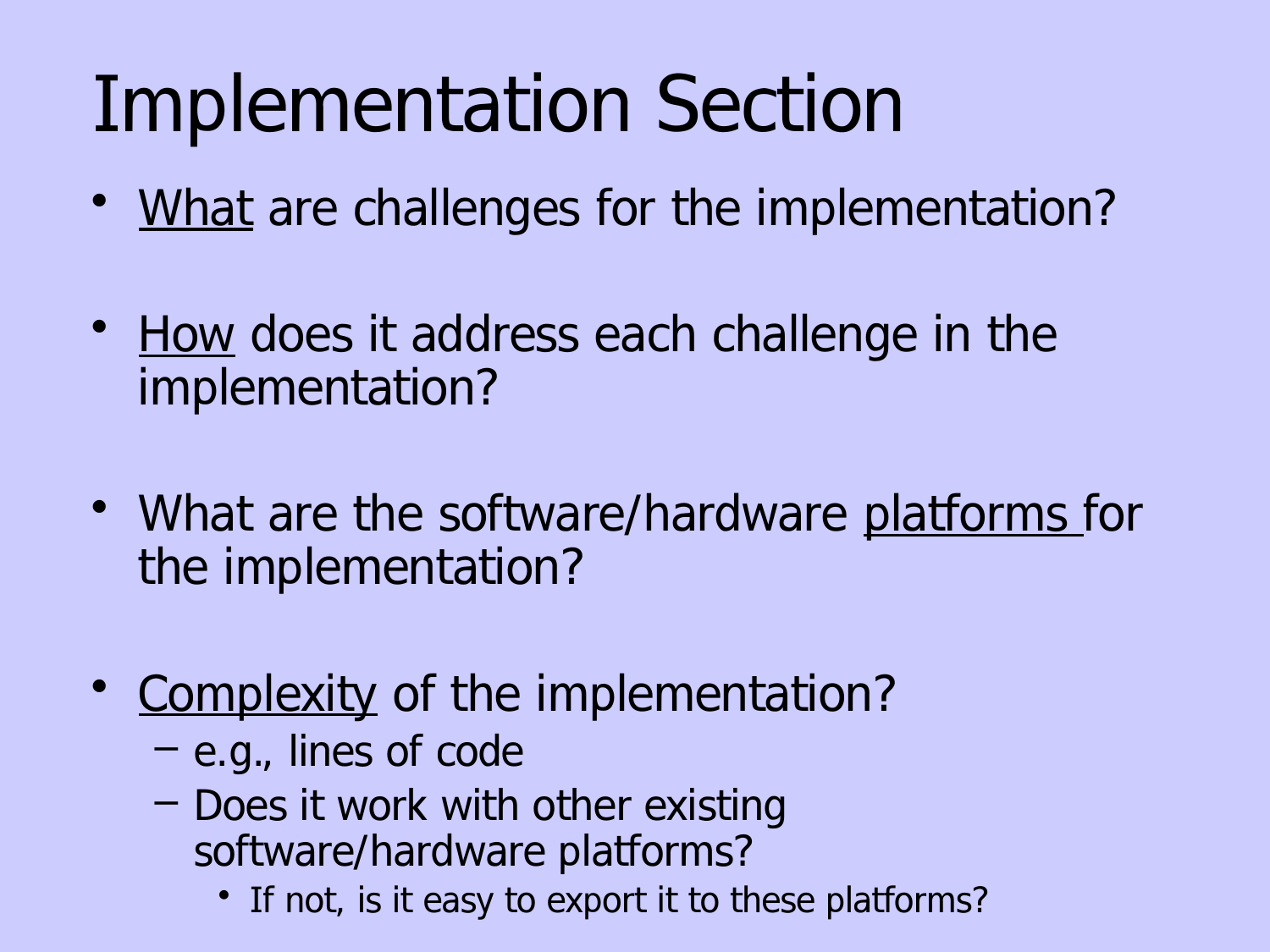

# Implementation Section
What are challenges for the implementation?

How does it address each challenge in the implementation?

What are the software/hardware platforms for the implementation?

Complexity of the implementation?
e.g., lines of code
Does it work with other existing software/hardware platforms?
If not, is it easy to export it to these platforms?